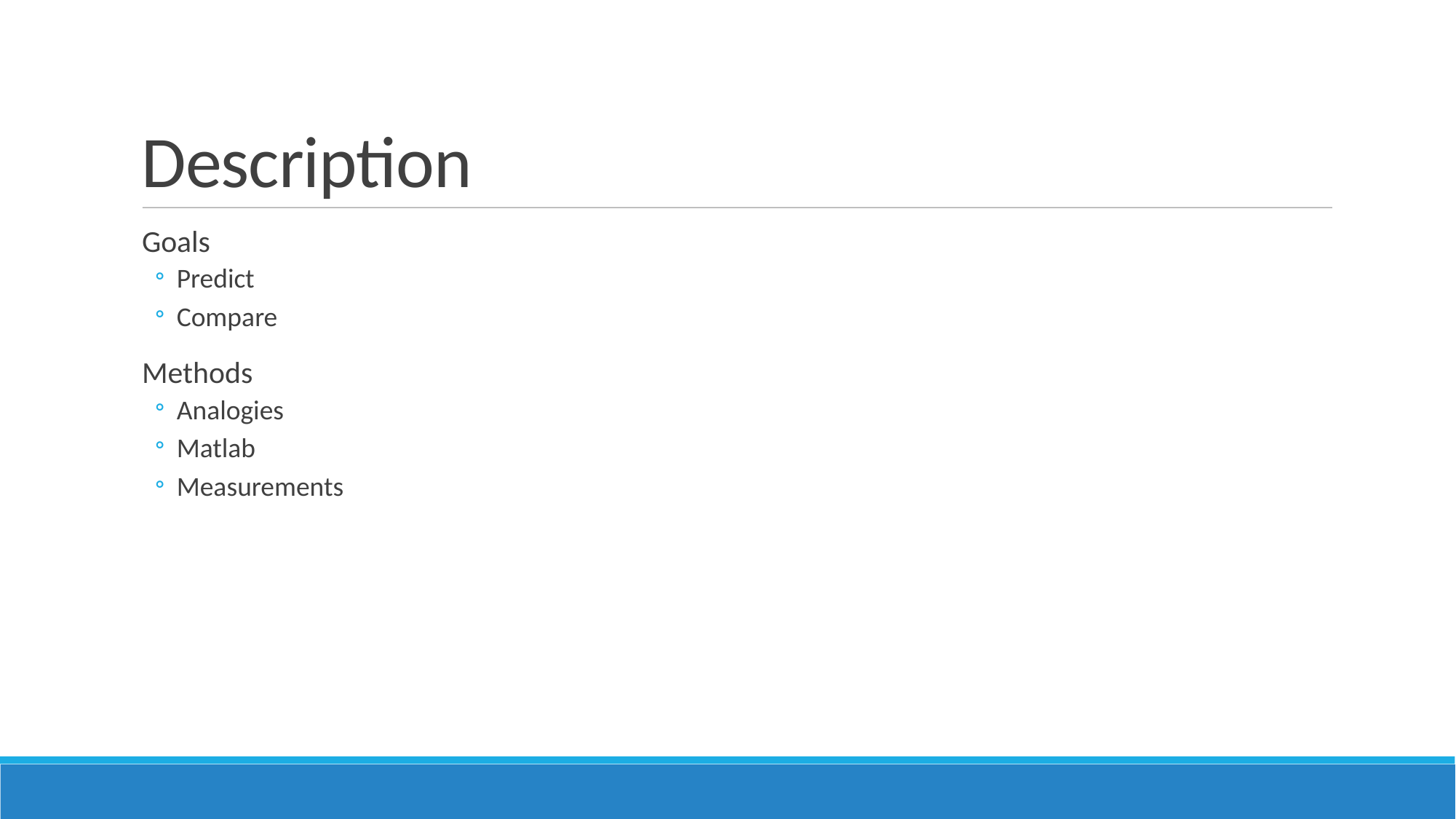

Description
Goals
Predict
Compare
Methods
Analogies
Matlab
Measurements